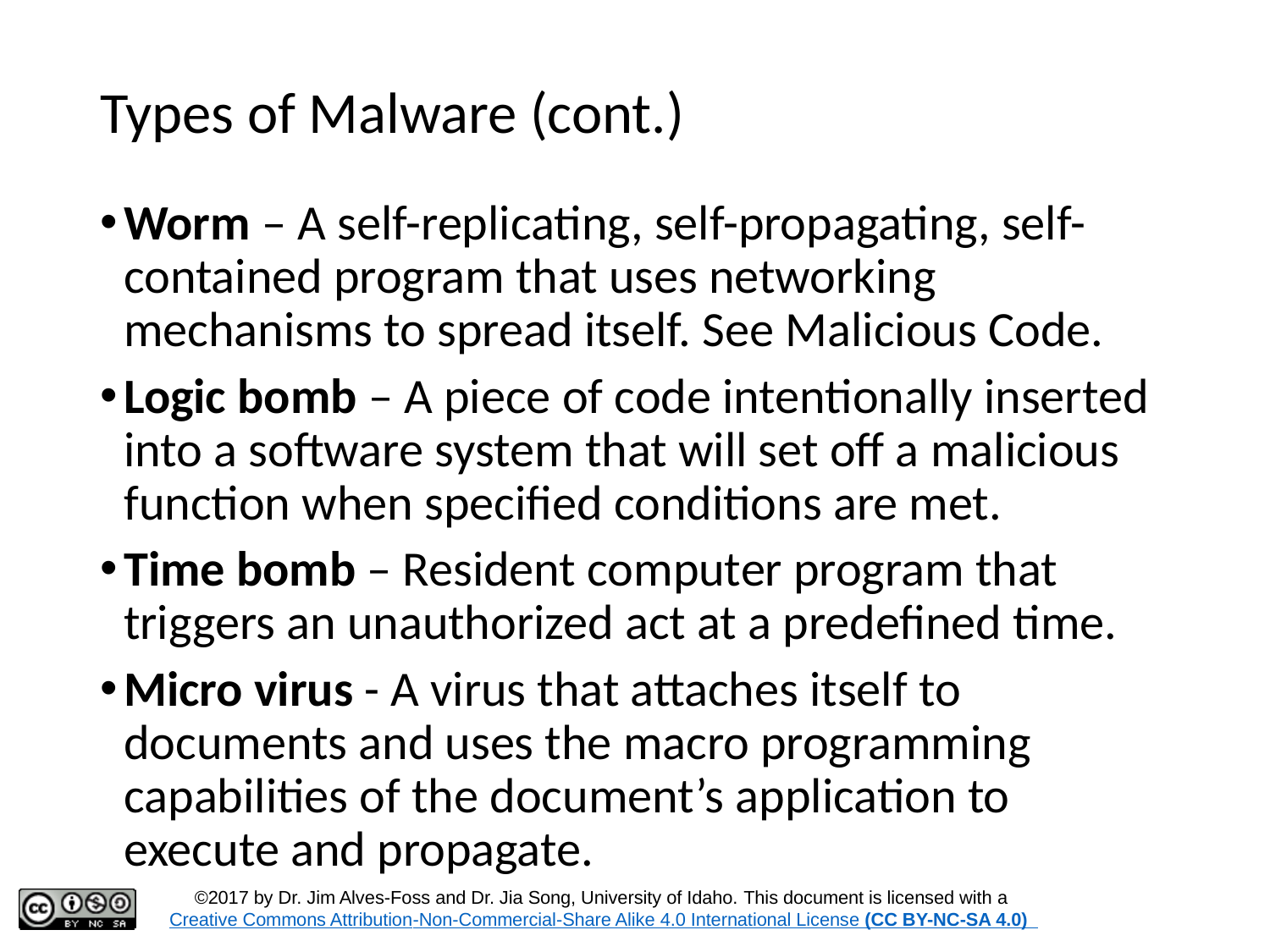

# Types of Malware (cont.)
Worm – A self-replicating, self-propagating, self-contained program that uses networking mechanisms to spread itself. See Malicious Code.
Logic bomb – A piece of code intentionally inserted into a software system that will set off a malicious function when specified conditions are met.
Time bomb – Resident computer program that triggers an unauthorized act at a predefined time.
Micro virus - A virus that attaches itself to documents and uses the macro programming capabilities of the document’s application to execute and propagate.